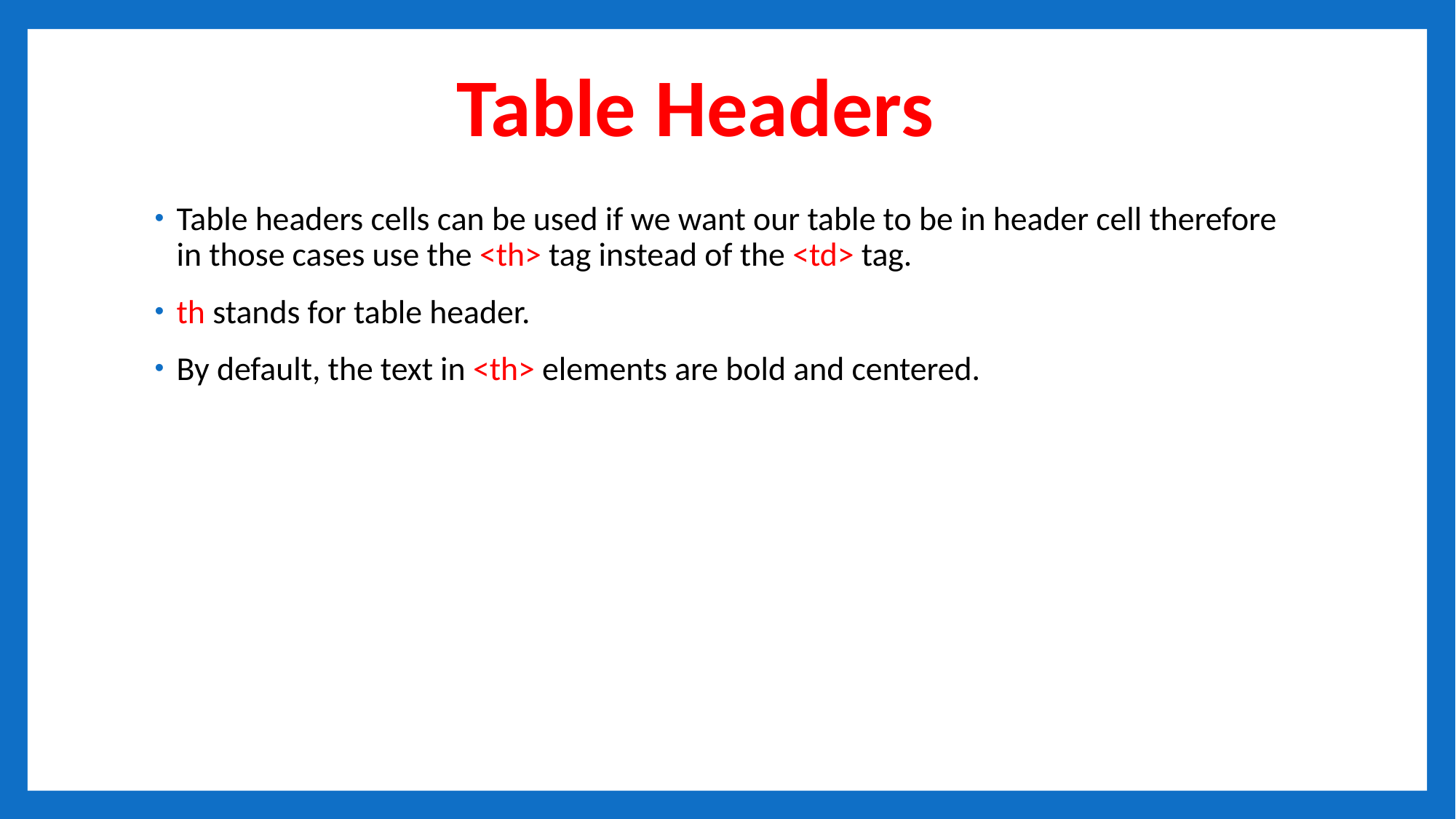

# Table Headers
Table headers cells can be used if we want our table to be in header cell therefore in those cases use the <th> tag instead of the <td> tag.
th stands for table header.
By default, the text in <th> elements are bold and centered.